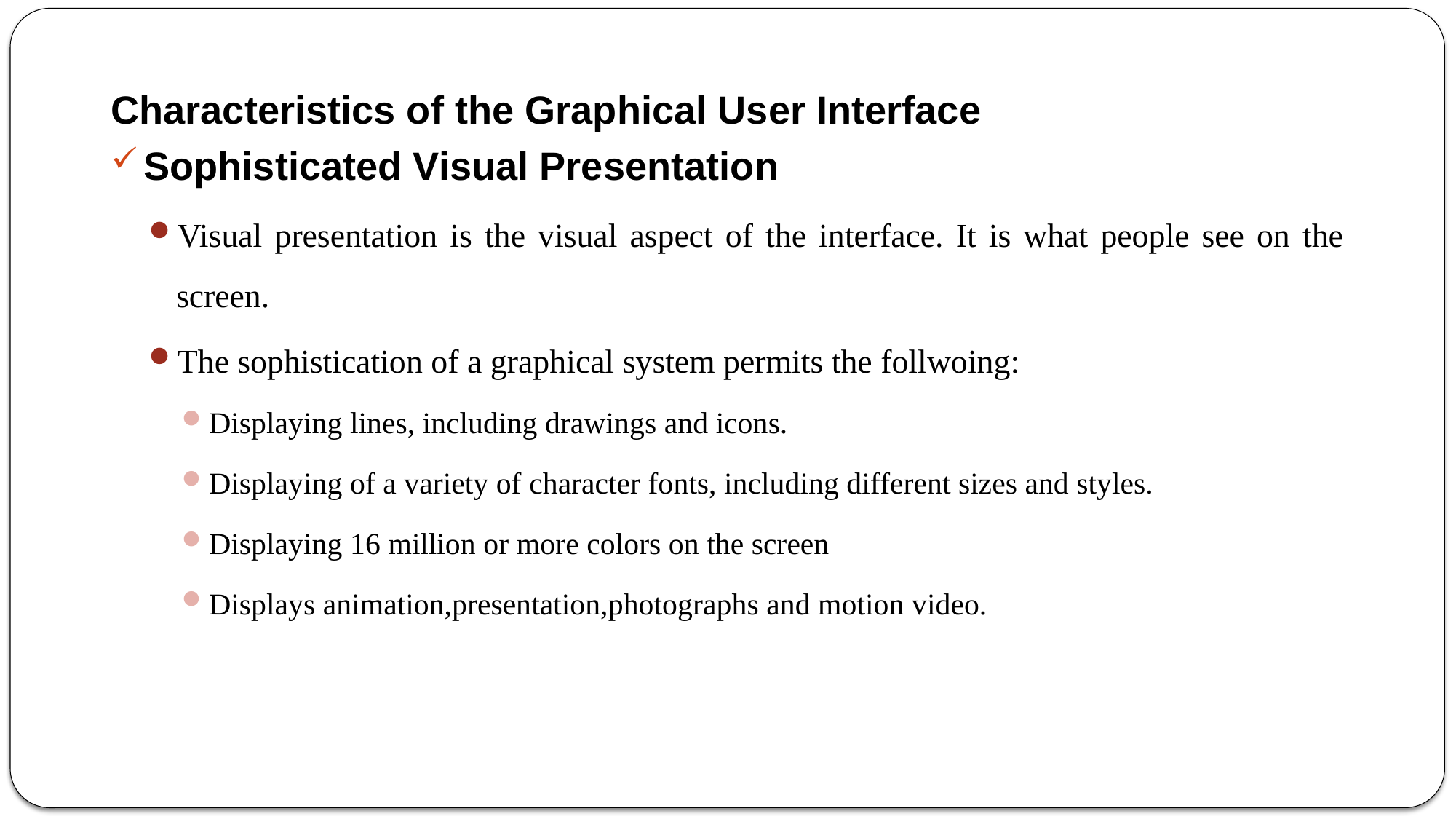

Characteristics of the Graphical User Interface
Sophisticated Visual Presentation
Visual presentation is the visual aspect of the interface. It is what people see on the screen.
The sophistication of a graphical system permits the follwoing:
Displaying lines, including drawings and icons.
Displaying of a variety of character fonts, including different sizes and styles.
Displaying 16 million or more colors on the screen
Displays animation,presentation,photographs and motion video.